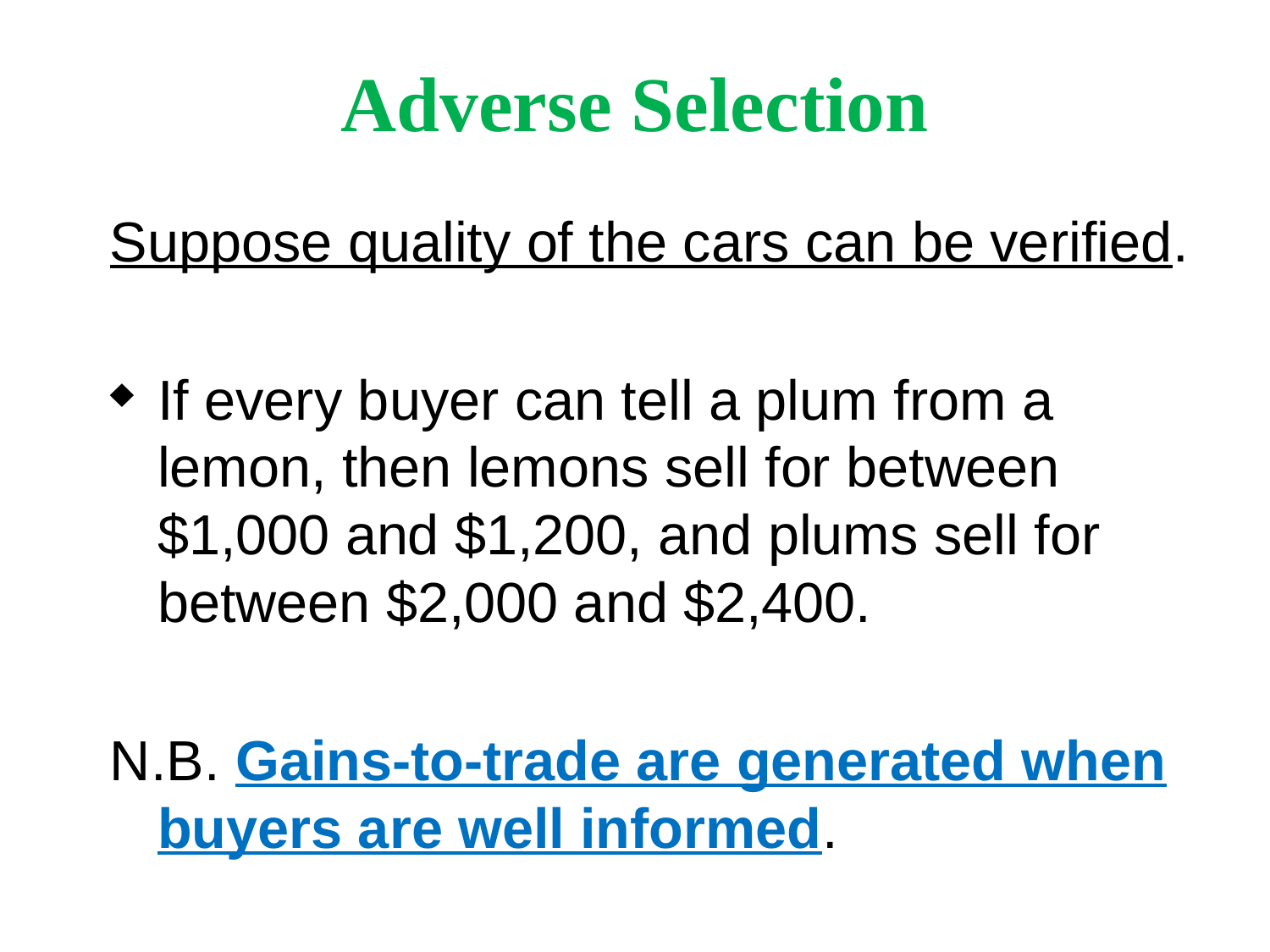

# Adverse Selection
Suppose quality of the cars can be verified.

If every buyer can tell a plum from a lemon, then lemons sell for between $1,000 and $1,200, and plums sell for between $2,000 and $2,400.

N.B. Gains-to-trade are generated when buyers are well informed.